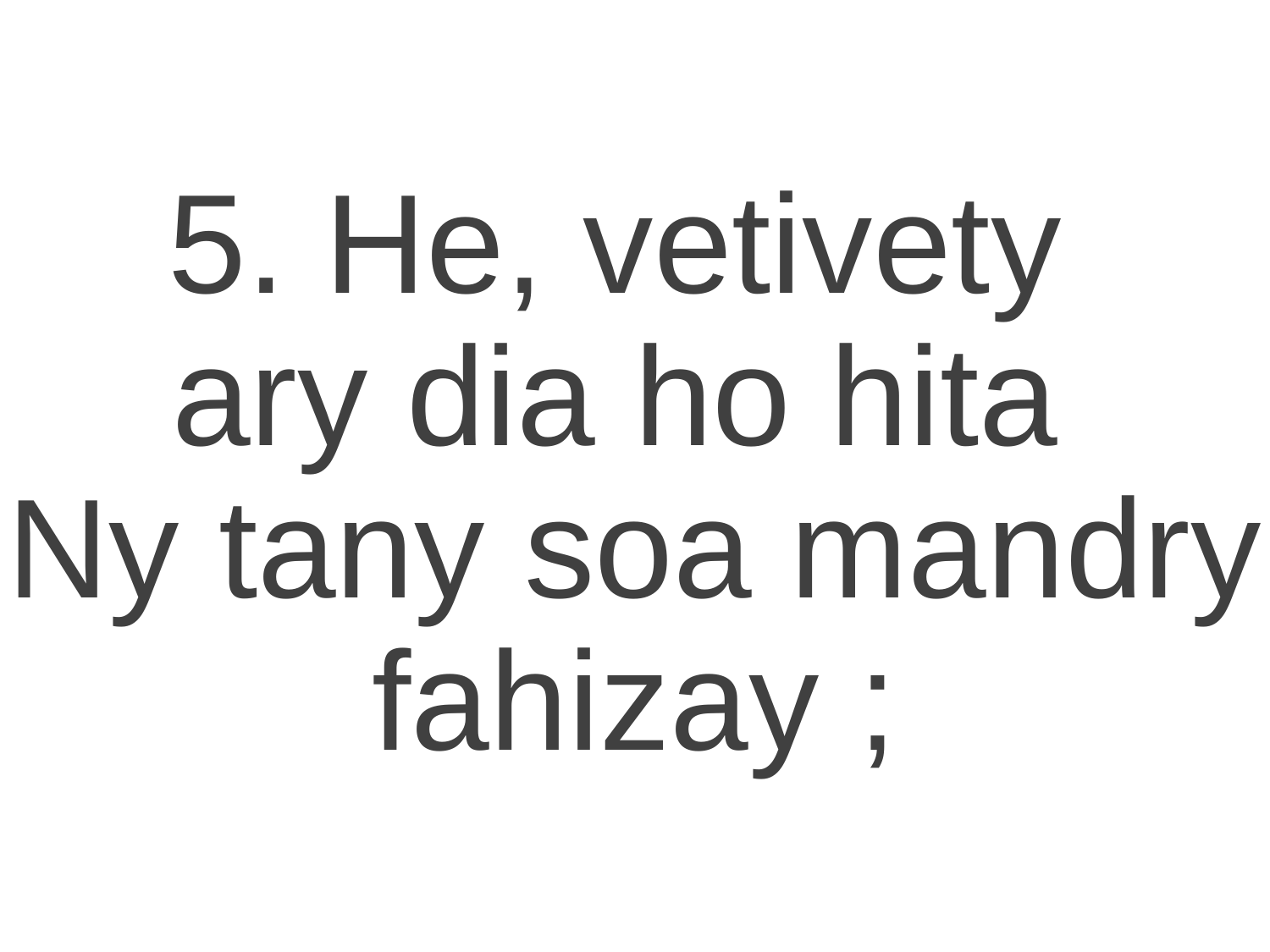

5. He, vetivety
ary dia ho hita
Ny tany soa mandry fahizay ;